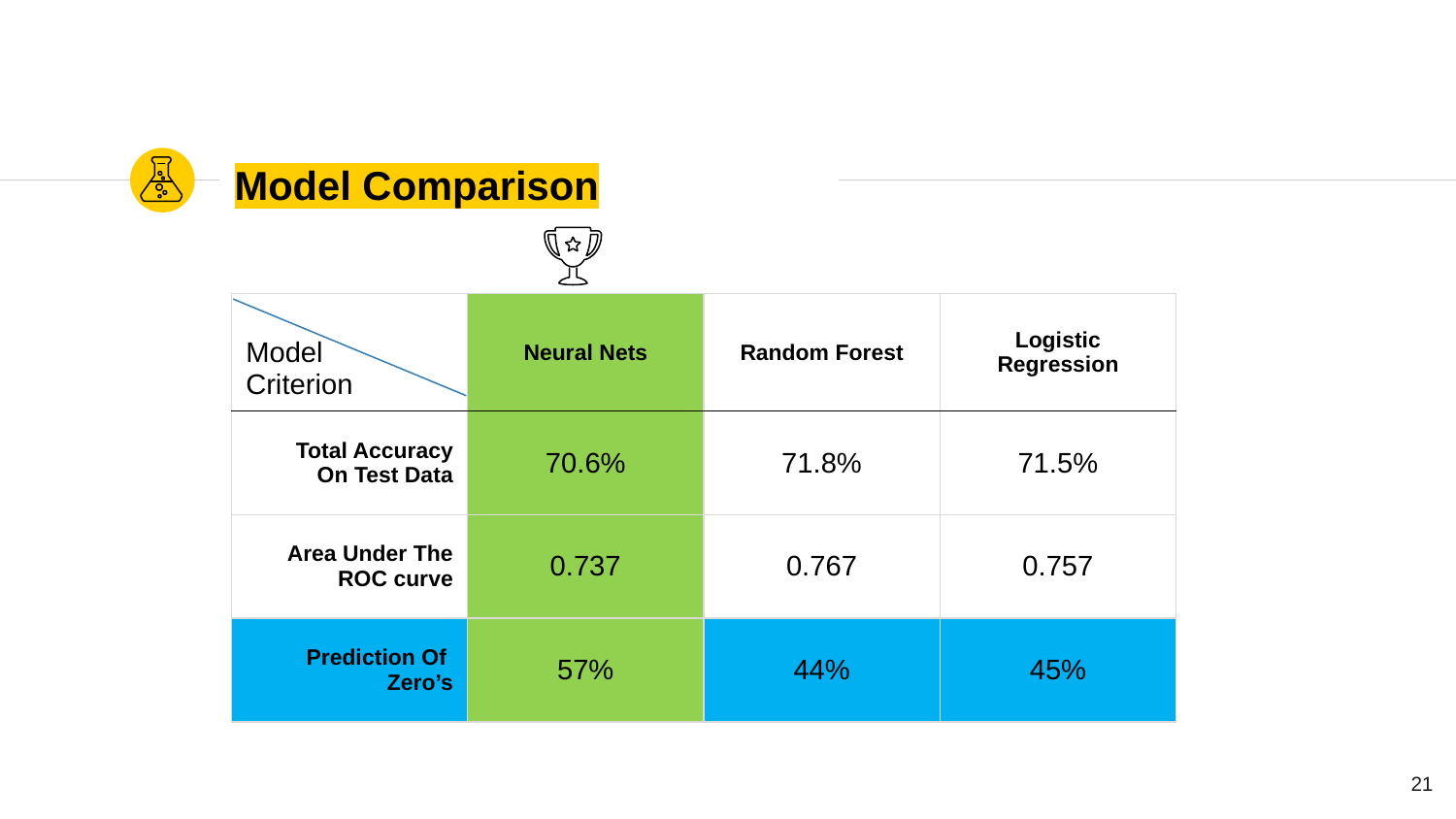

# Model Comparison

| Model Criterion | Neural Nets | Random Forest | Logistic Regression |
| --- | --- | --- | --- |
| Total Accuracy On Test Data | 70.6% | 71.8% | 71.5% |
| Area Under The ROC curve | 0.737 | 0.767 | 0.757 |
| Prediction Of Zero’s | 57% | 44% | 45% |
21